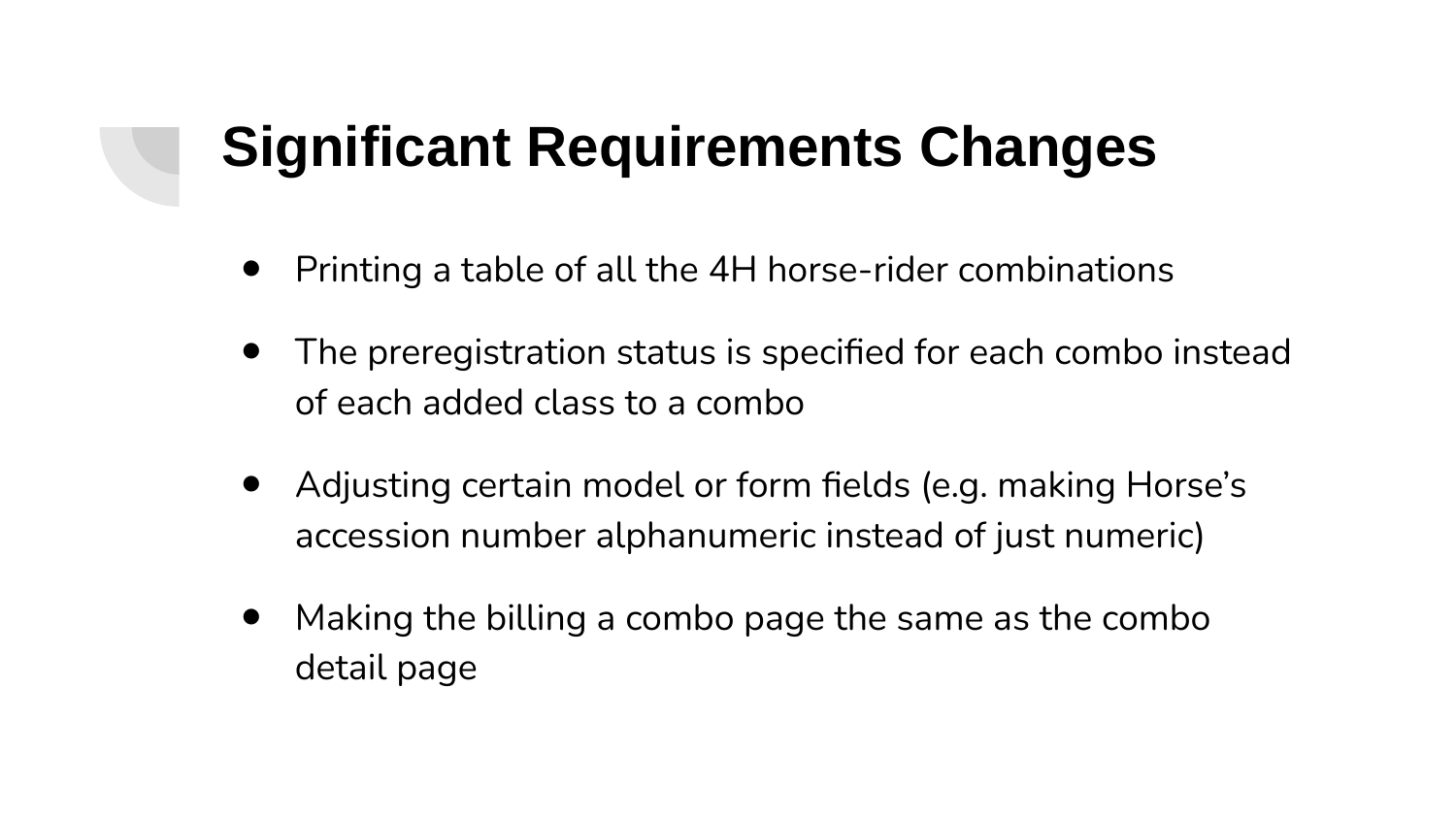

# Significant Requirements Changes
Printing a table of all the 4H horse-rider combinations
The preregistration status is specified for each combo instead of each added class to a combo
Adjusting certain model or form fields (e.g. making Horse’s accession number alphanumeric instead of just numeric)
Making the billing a combo page the same as the combo detail page